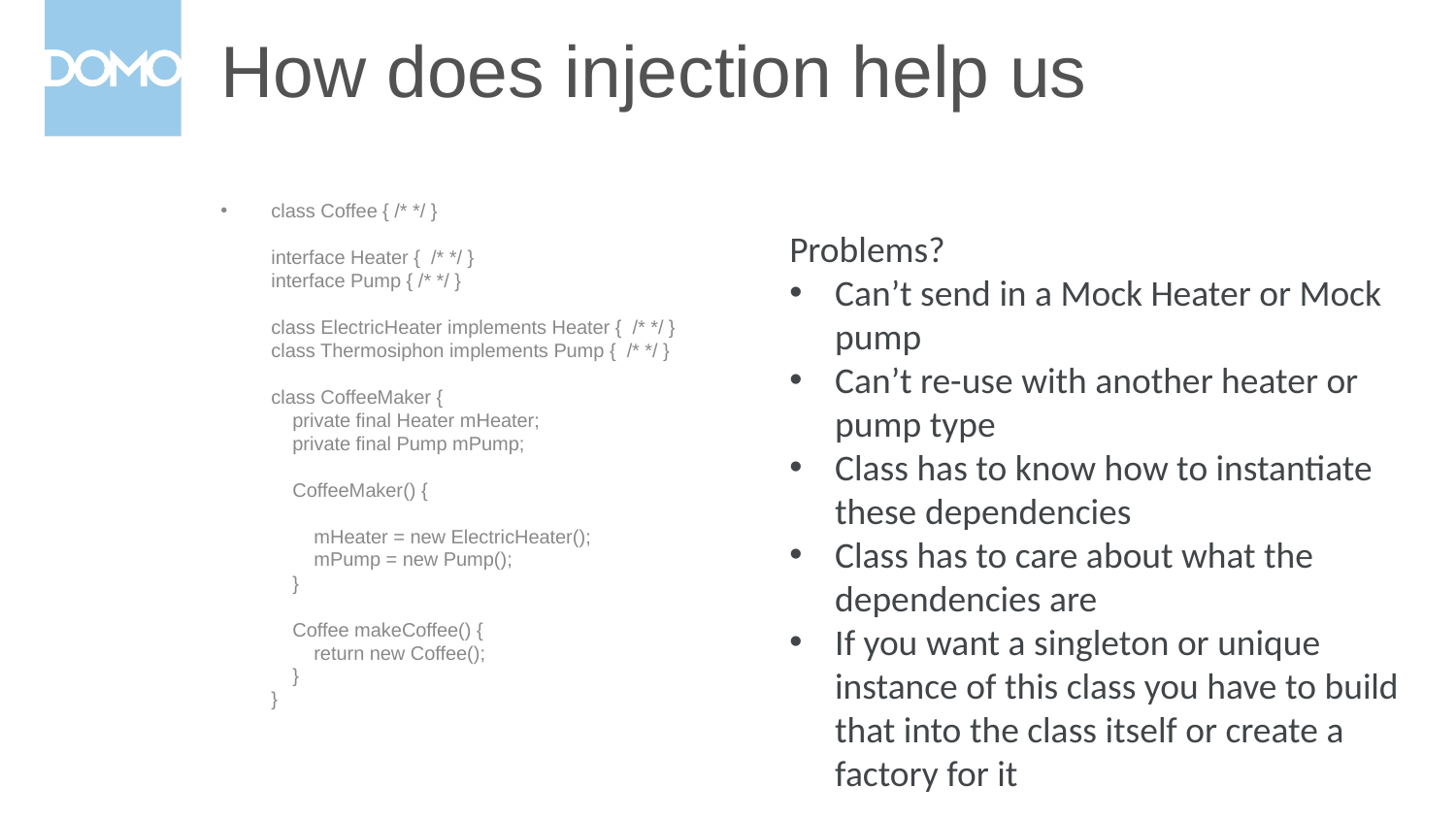

# How does injection help us
class Coffee { /* */ }
interface Heater {  /* */ }
interface Pump { /* */ }
class ElectricHeater implements Heater {  /* */ }
class Thermosiphon implements Pump {  /* */ }
class CoffeeMaker {
    private final Heater mHeater;
    private final Pump mPump;
    CoffeeMaker() {
        mHeater = new ElectricHeater();
        mPump = new Pump();
    }
    Coffee makeCoffee() {
        return new Coffee();
    }
}
Problems?
Can’t send in a Mock Heater or Mock pump
Can’t re-use with another heater or pump type
Class has to know how to instantiate these dependencies
Class has to care about what the dependencies are
If you want a singleton or unique instance of this class you have to build that into the class itself or create a factory for it